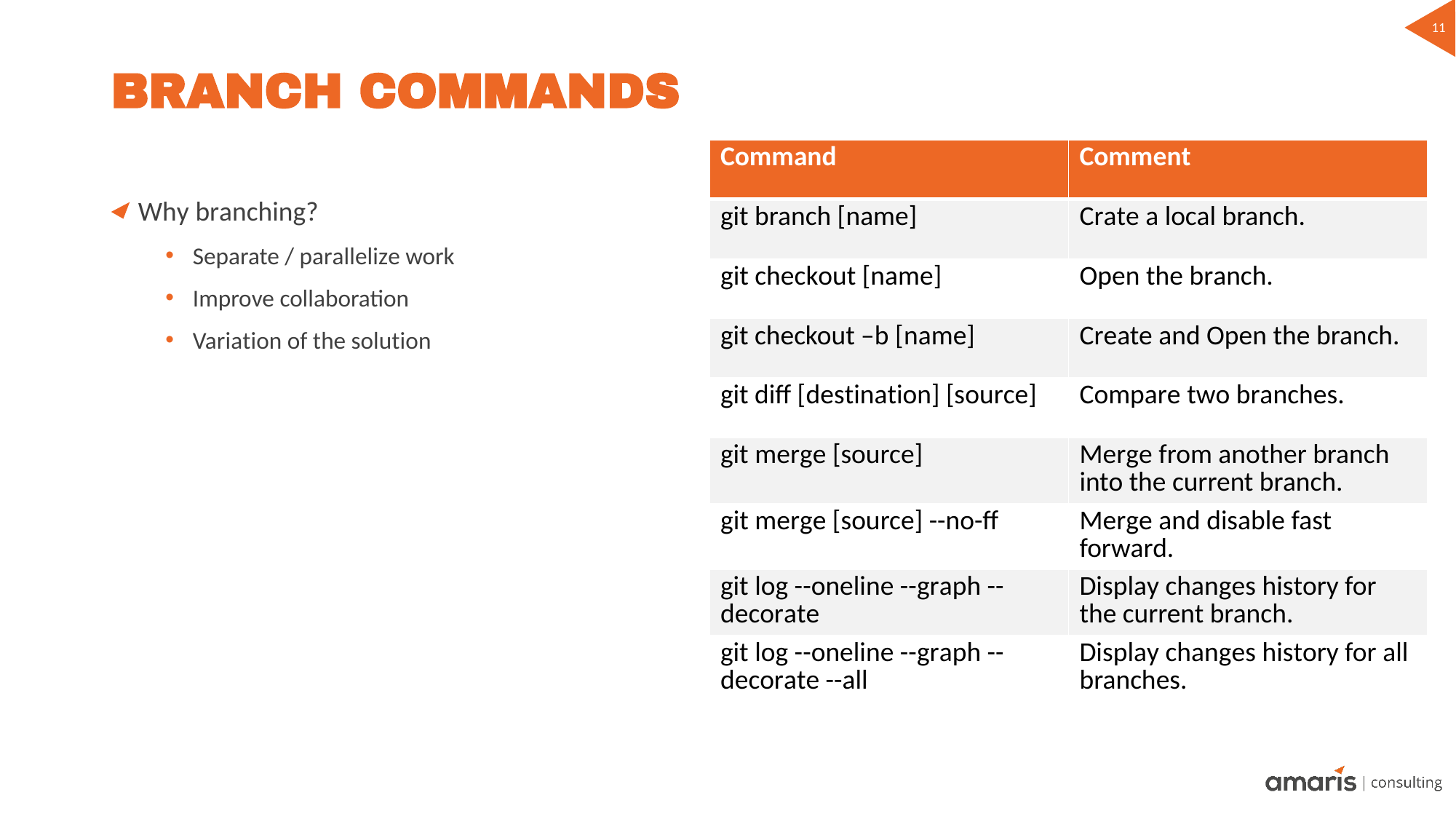

# Branch Commands
| Command | Comment |
| --- | --- |
| git branch [name] | Crate a local branch. |
| git checkout [name] | Open the branch. |
| git checkout –b [name] | Create and Open the branch. |
| git diff [destination] [source] | Compare two branches. |
| git merge [source] | Merge from another branch into the current branch. |
| git merge [source] --no-ff | Merge and disable fast forward. |
| git log --oneline --graph --decorate | Display changes history for the current branch. |
| git log --oneline --graph --decorate --all | Display changes history for all branches. |
Why branching?
Separate / parallelize work
Improve collaboration
Variation of the solution